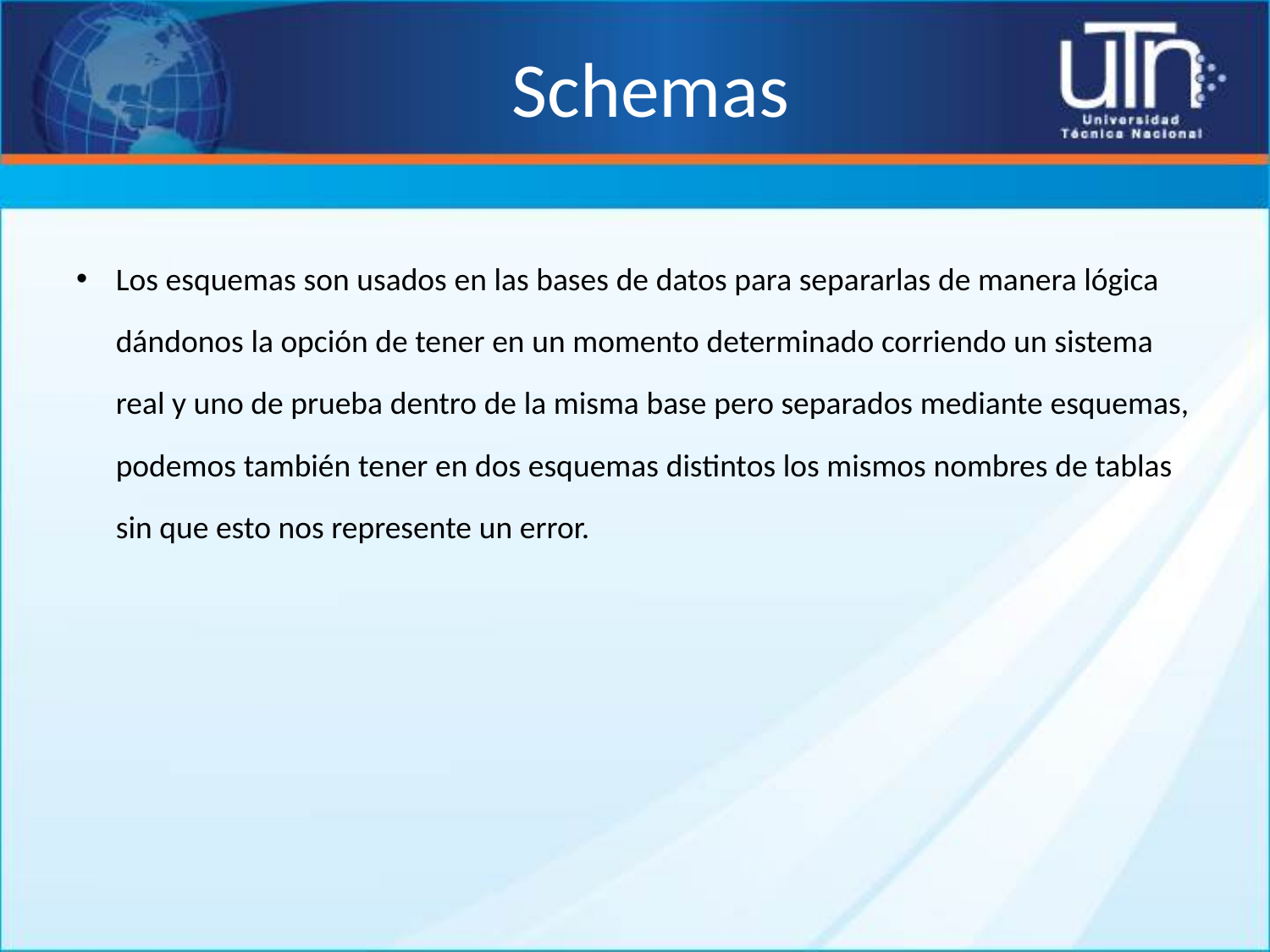

# Schemas
Los esquemas son usados en las bases de datos para separarlas de manera lógica dándonos la opción de tener en un momento determinado corriendo un sistema real y uno de prueba dentro de la misma base pero separados mediante esquemas, podemos también tener en dos esquemas distintos los mismos nombres de tablas sin que esto nos represente un error.